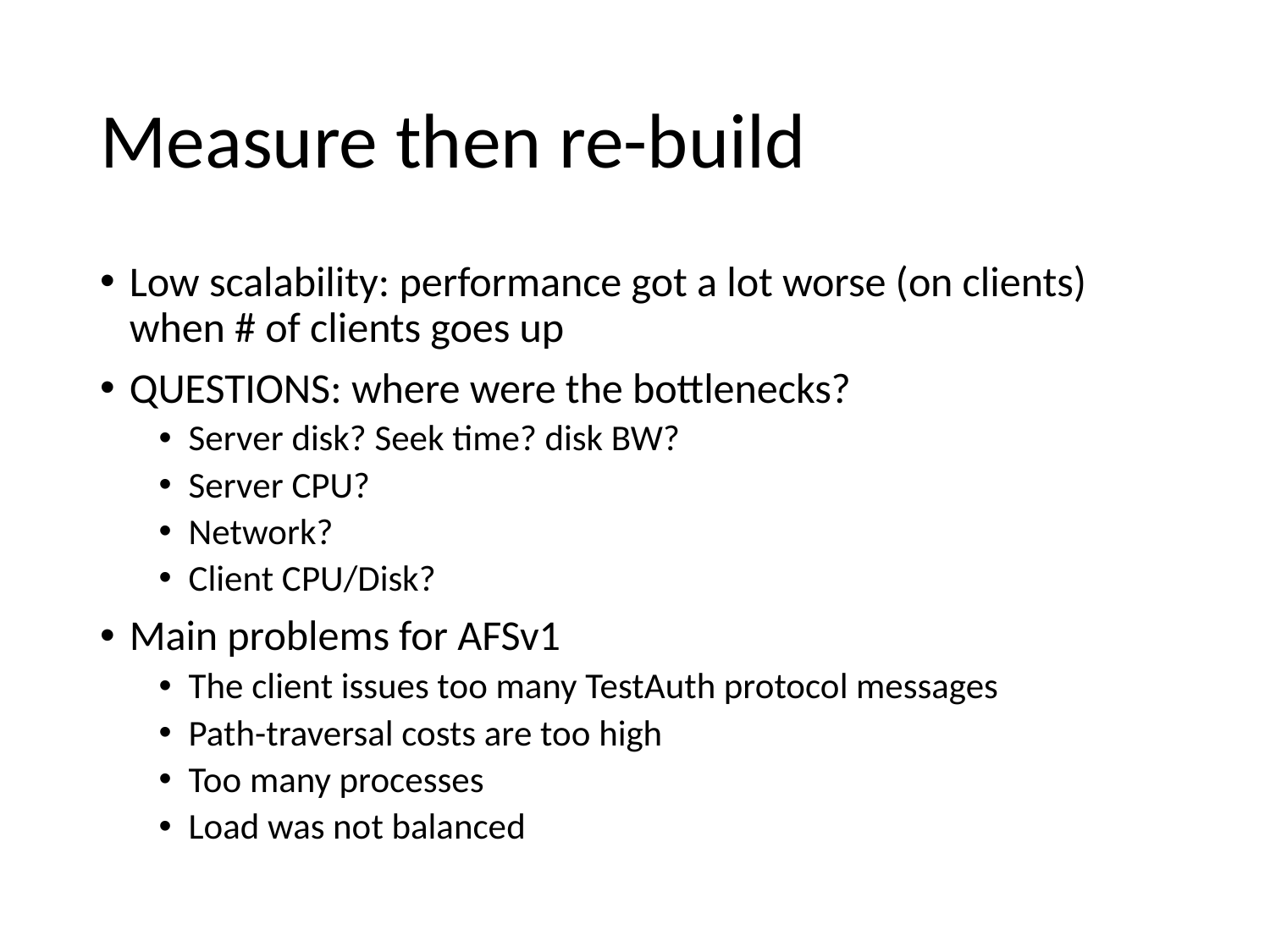

# Measure then re-build
Low scalability: performance got a lot worse (on clients) when # of clients goes up
QUESTIONS: where were the bottlenecks?
Server disk? Seek time? disk BW?
Server CPU?
Network?
Client CPU/Disk?
Main problems for AFSv1
The client issues too many TestAuth protocol messages
Path-traversal costs are too high
Too many processes
Load was not balanced